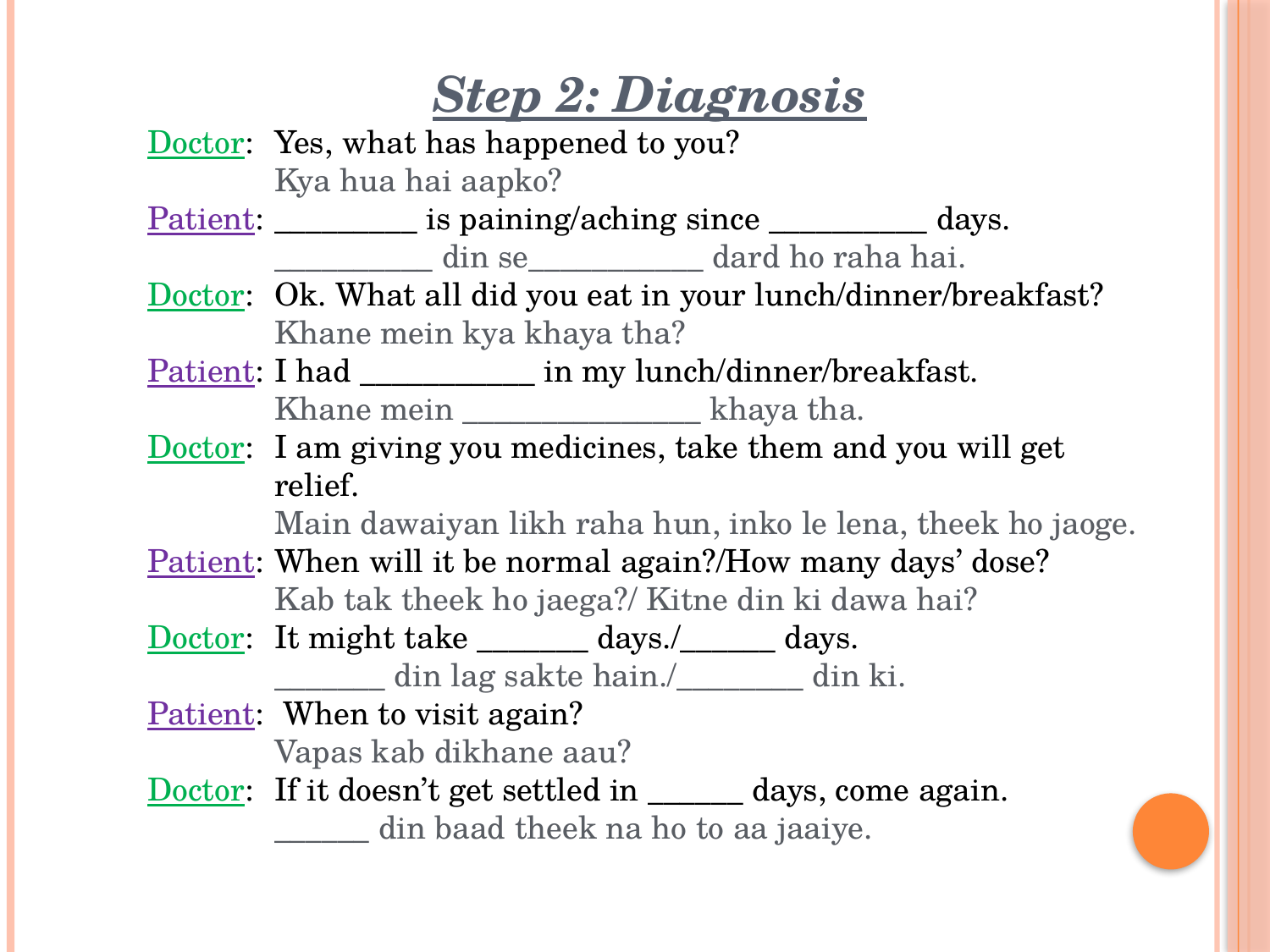

Step 2: Diagnosis
Doctor:	Yes, what has happened to you?
	Kya hua hai aapko?
Patient:	_________ is paining/aching since __________ days.
	__________ din se___________ dard ho raha hai.
Doctor:	Ok. What all did you eat in your lunch/dinner/breakfast?
	Khane mein kya khaya tha?
Patient:	I had ___________ in my lunch/dinner/breakfast.
	Khane mein _______________ khaya tha.
Doctor:	I am giving you medicines, take them and you will get 	relief.
	Main dawaiyan likh raha hun, inko le lena, theek ho jaoge.
Patient:	When will it be normal again?/How many days’ dose?
	Kab tak theek ho jaega?/ Kitne din ki dawa hai?
Doctor:	It might take _______ days./______ days.
	_______ din lag sakte hain./________ din ki.
Patient:	 When to visit again?
	Vapas kab dikhane aau?
Doctor:	If it doesn’t get settled in ______ days, come again.
	______ din baad theek na ho to aa jaaiye.